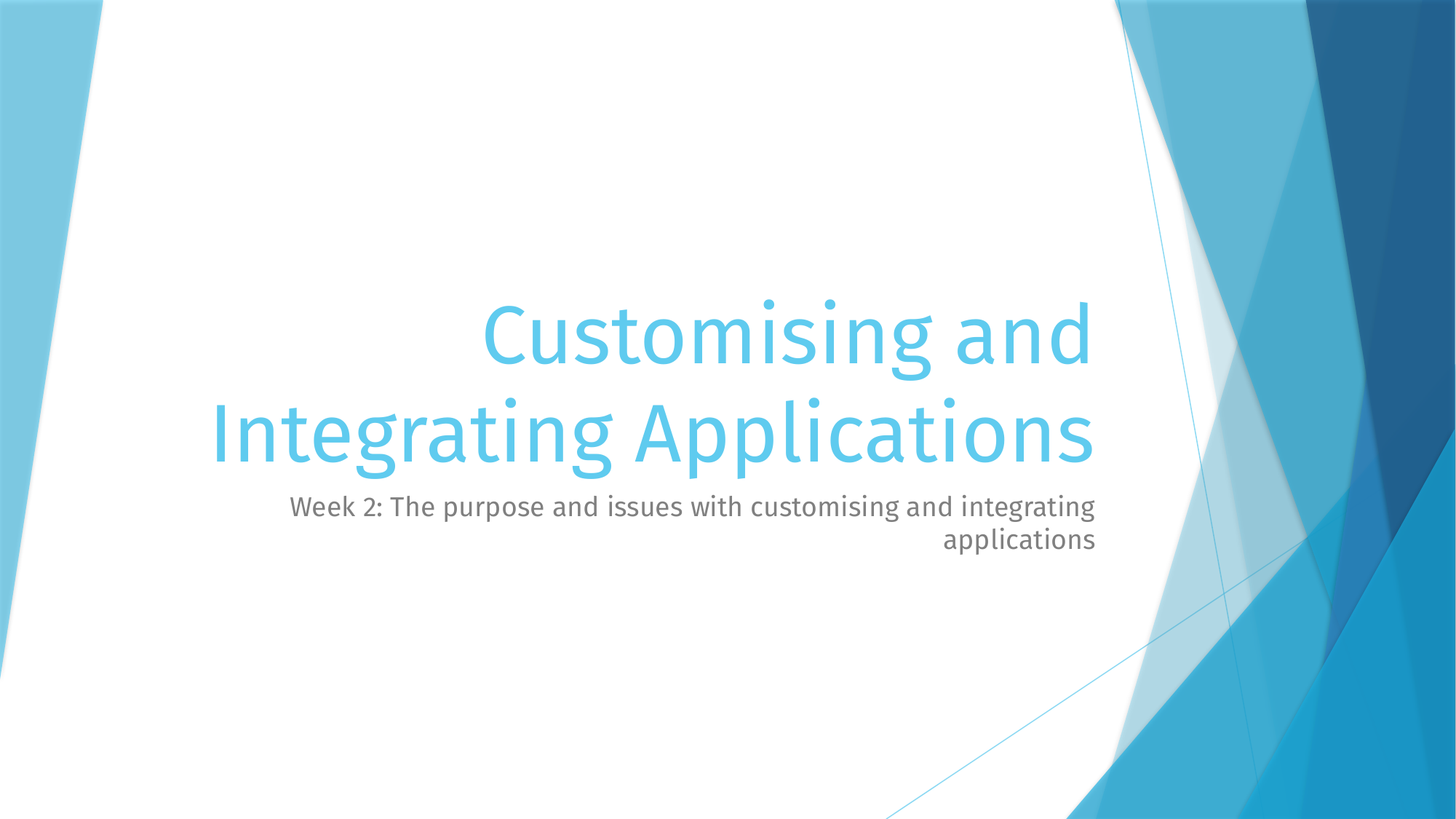

# Customising and Integrating Applications
Week 2: The purpose and issues with customising and integrating applications